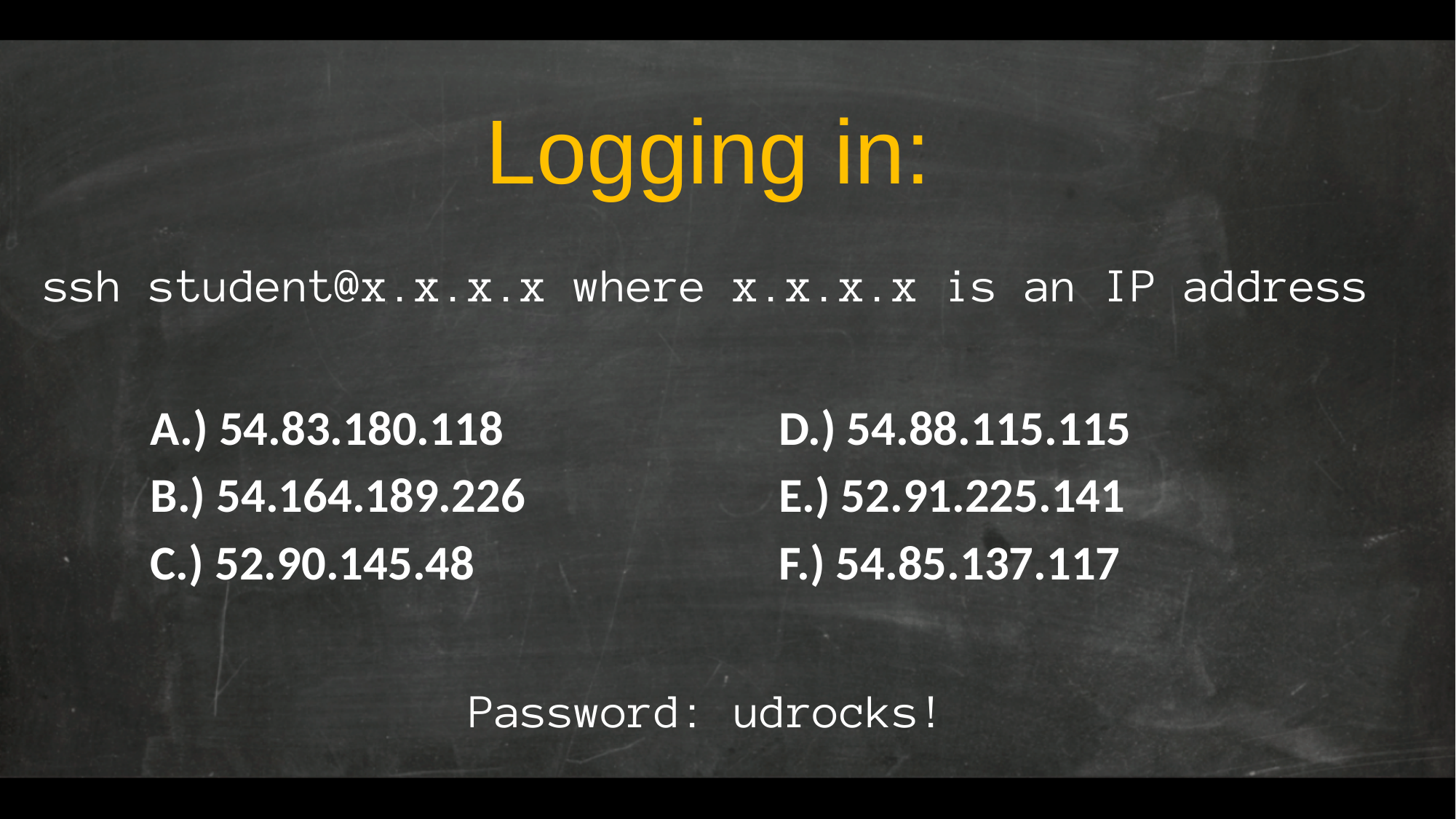

# Logging in:
ssh student@x.x.x.x where x.x.x.x is an IP address
A.) 54.83.180.118
B.) 54.164.189.226
C.) 52.90.145.48
D.) 54.88.115.115
E.) 52.91.225.141
F.) 54.85.137.117

Password: udrocks!